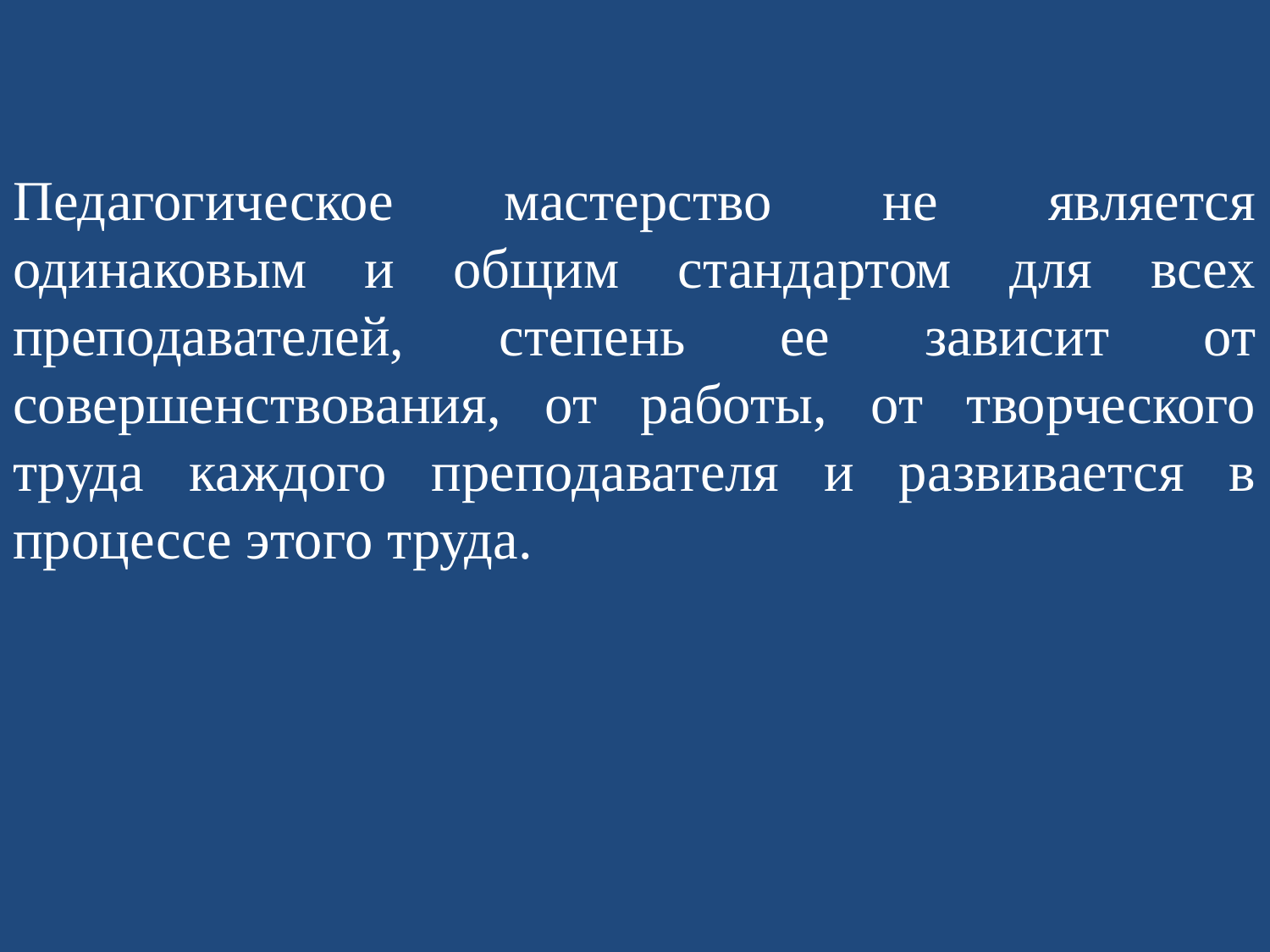

Педагогическое мастерство не является одинаковым и общим стандартом для всех преподавателей, степень ее зависит от совершенствования, от работы, от творческого труда каждого преподавателя и развивается в процессе этого труда.